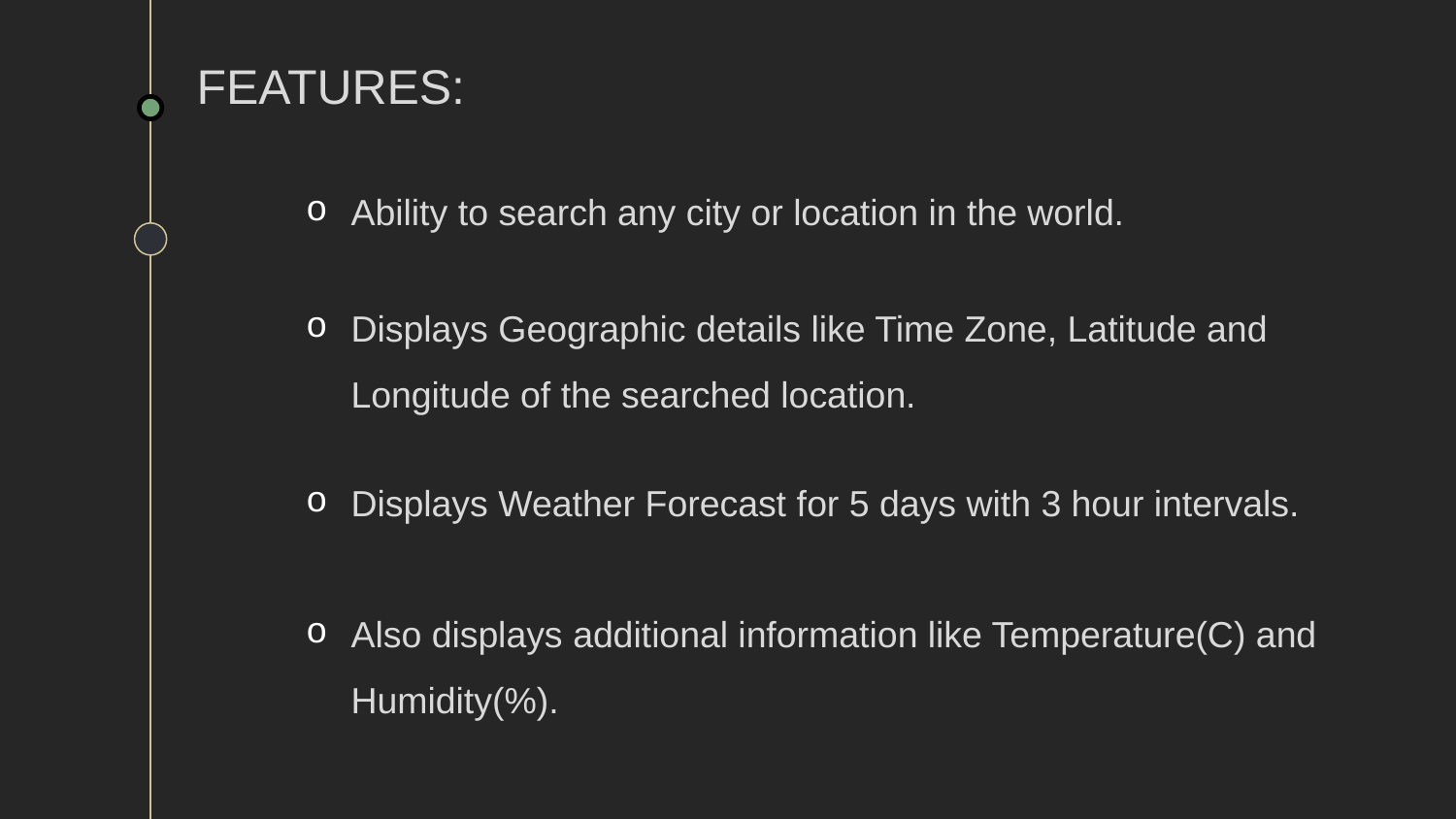

# FEATURES:
Ability to search any city or location in the world.

Displays Geographic details like Time Zone, Latitude and Longitude of the searched location.

Displays Weather Forecast for 5 days with 3 hour intervals.

Also displays additional information like Temperature(C) and Humidity(%).